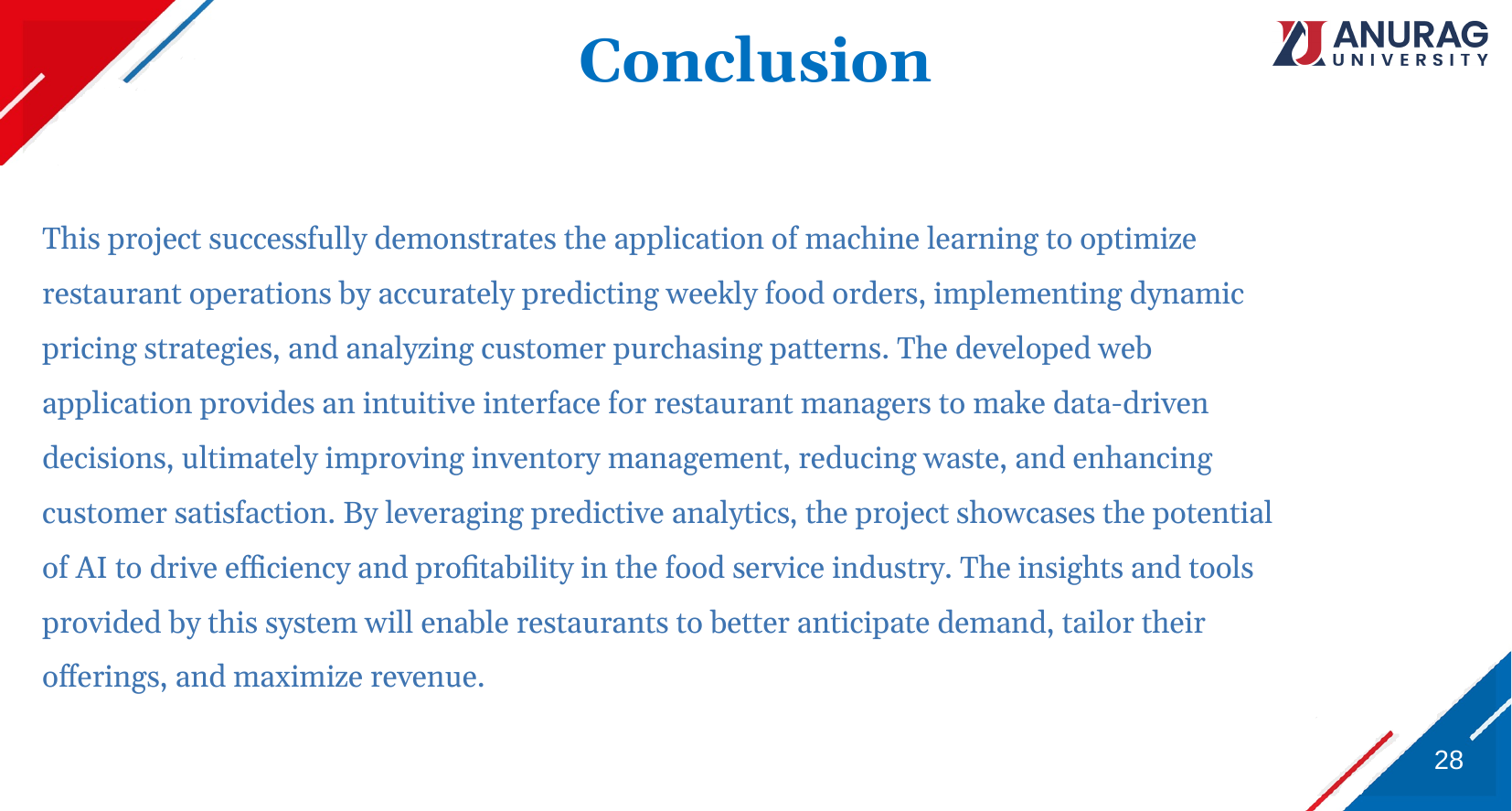

# Conclusion
This project successfully demonstrates the application of machine learning to optimize restaurant operations by accurately predicting weekly food orders, implementing dynamic pricing strategies, and analyzing customer purchasing patterns. The developed web application provides an intuitive interface for restaurant managers to make data-driven decisions, ultimately improving inventory management, reducing waste, and enhancing customer satisfaction. By leveraging predictive analytics, the project showcases the potential of AI to drive efficiency and profitability in the food service industry. The insights and tools provided by this system will enable restaurants to better anticipate demand, tailor their offerings, and maximize revenue.